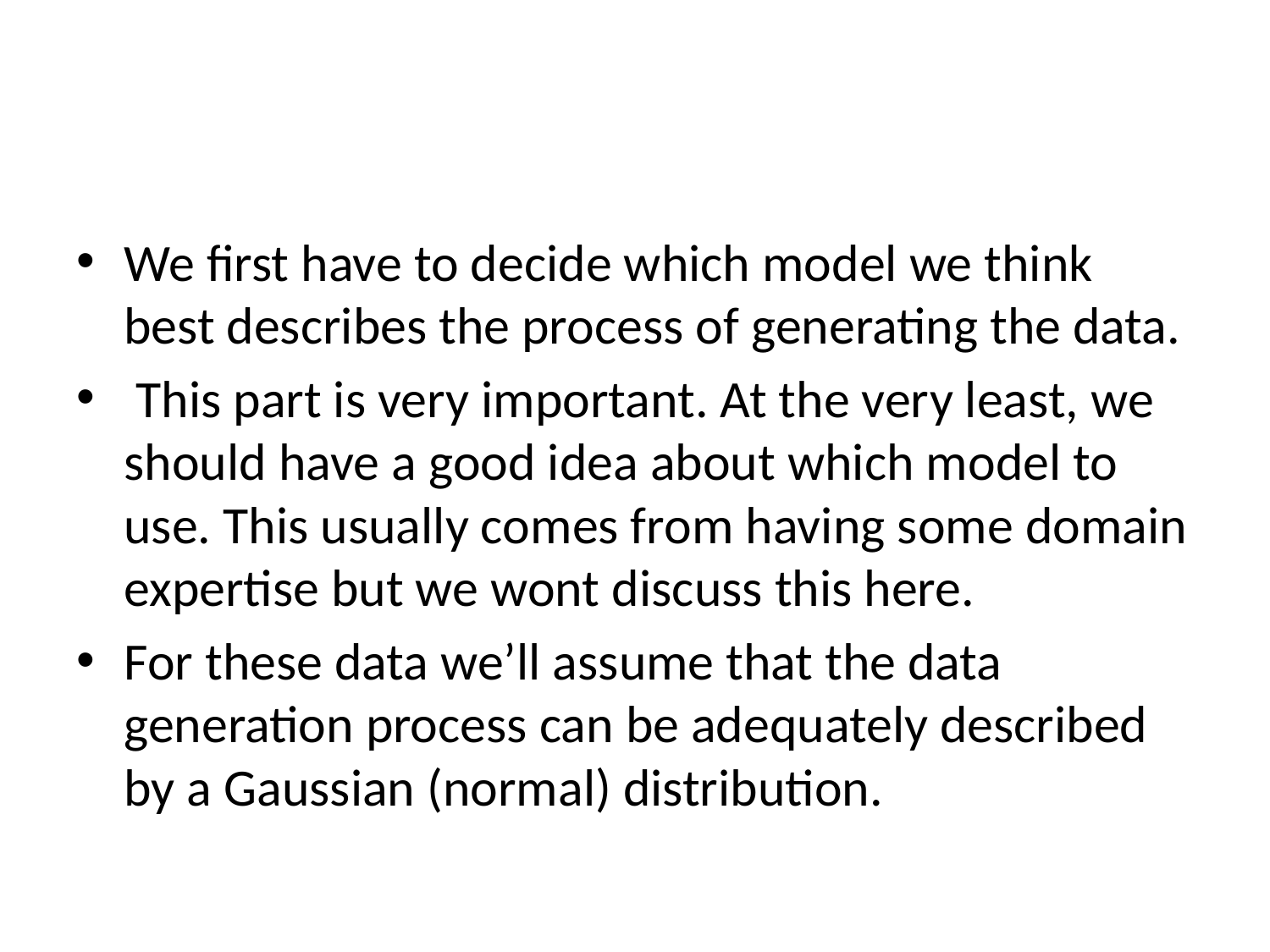

#
We first have to decide which model we think best describes the process of generating the data.
 This part is very important. At the very least, we should have a good idea about which model to use. This usually comes from having some domain expertise but we wont discuss this here.
For these data we’ll assume that the data generation process can be adequately described by a Gaussian (normal) distribution.